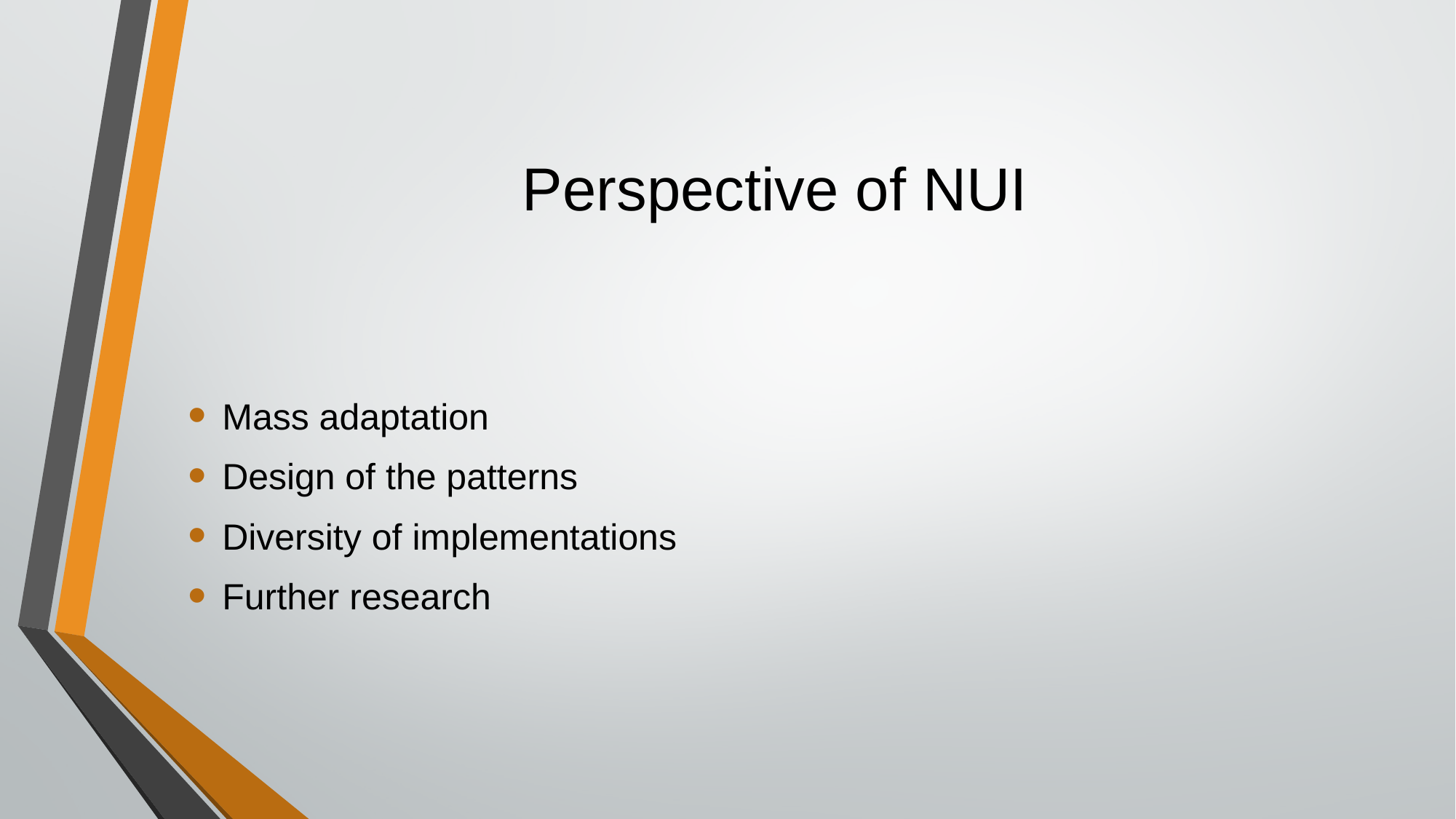

# Perspective of NUI
Mass adaptation
Design of the patterns
Diversity of implementations
Further research